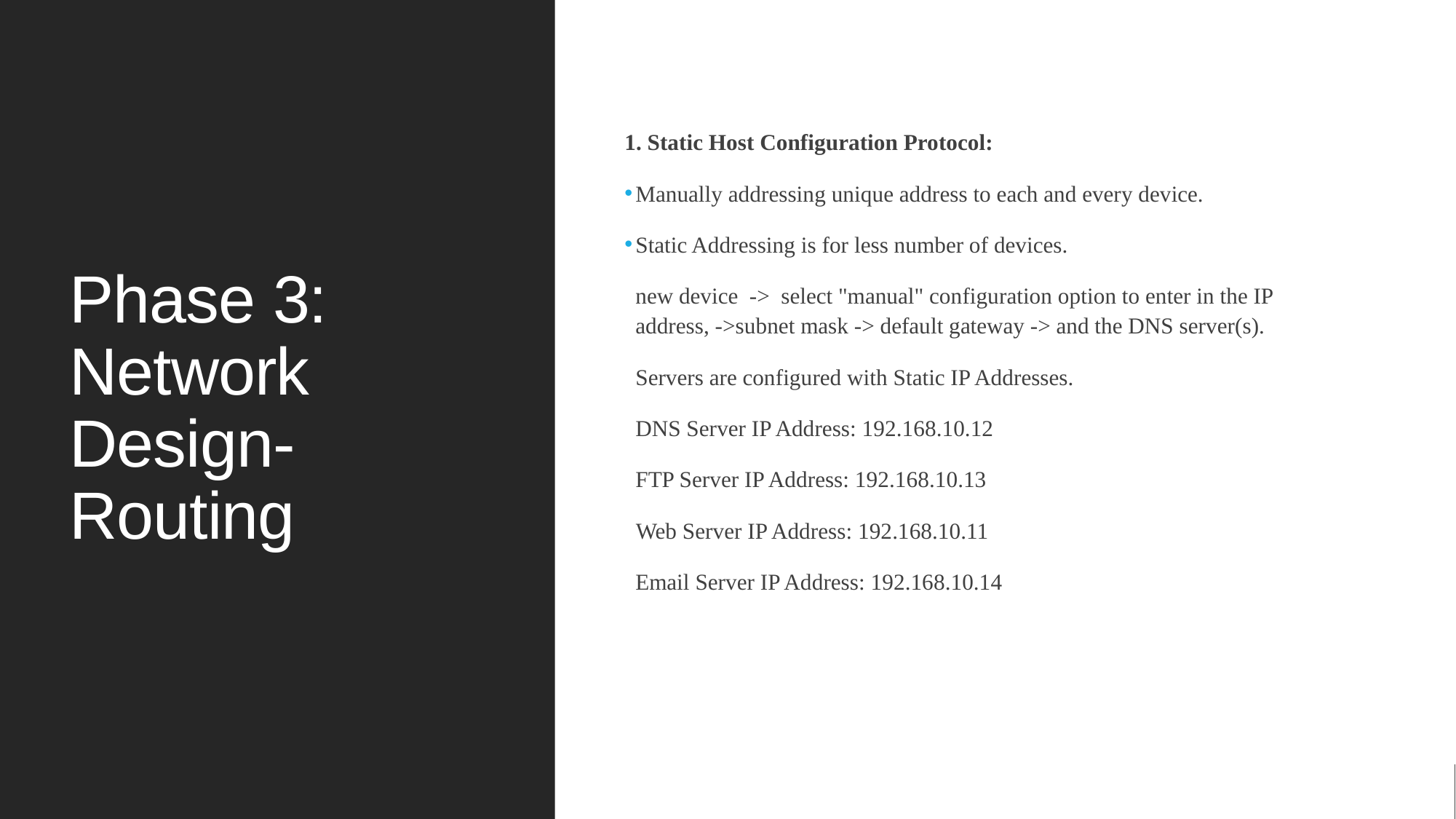

# Phase 3: Network Design-Routing
1. Static Host Configuration Protocol:
Manually addressing unique address to each and every device.
Static Addressing is for less number of devices.
new device  ->  select "manual" configuration option to enter in the IP address, ->subnet mask -> default gateway -> and the DNS server(s).
Servers are configured with Static IP Addresses.
DNS Server IP Address: 192.168.10.12
FTP Server IP Address: 192.168.10.13
  Web Server IP Address: 192.168.10.11
Email Server IP Address: 192.168.10.14